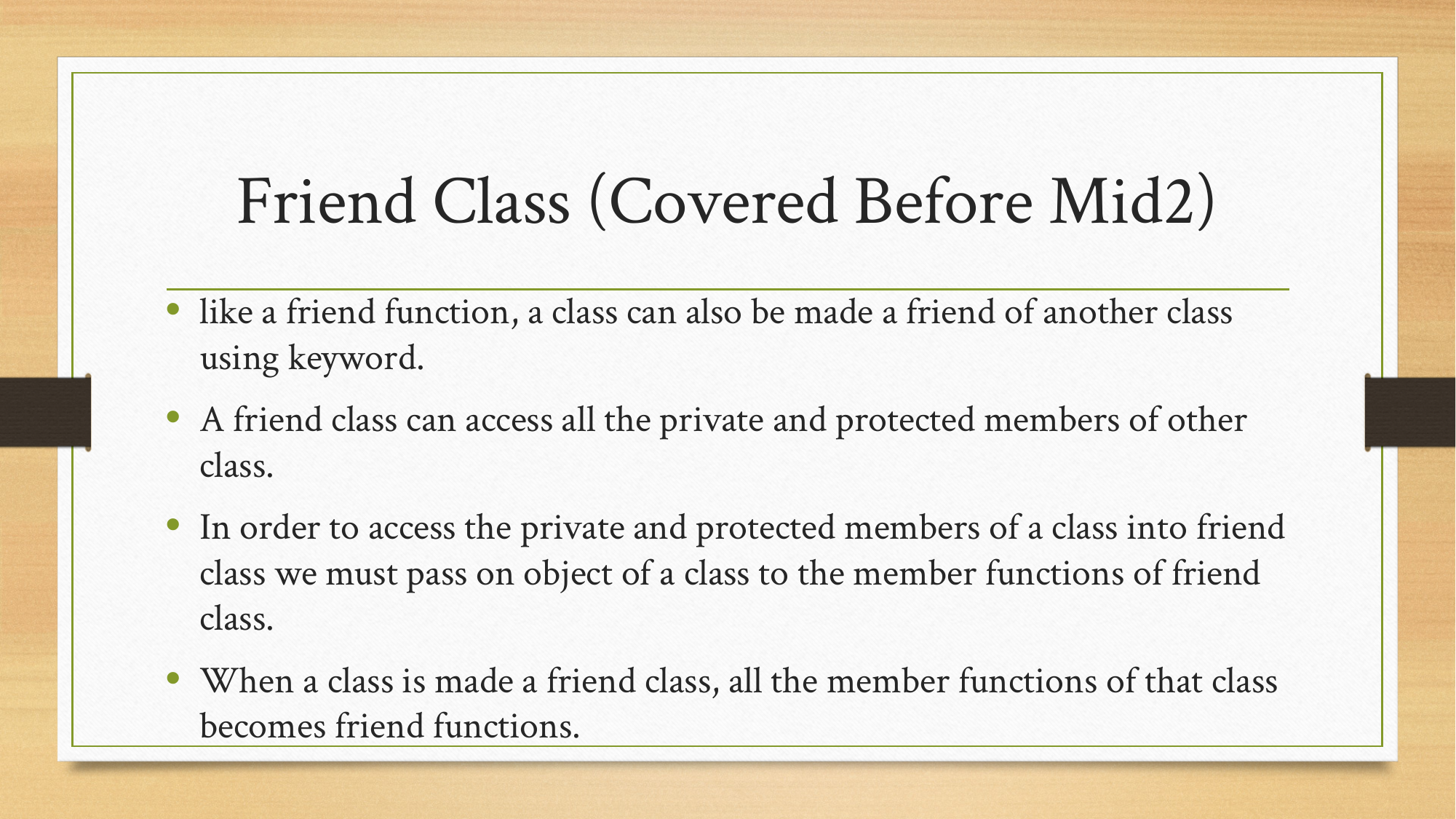

# Friend Class (Covered Before Mid2)
like a friend function, a class can also be made a friend of another class using keyword.
A friend class can access all the private and protected members of other class.
In order to access the private and protected members of a class into friend class we must pass on object of a class to the member functions of friend class.
When a class is made a friend class, all the member functions of that class becomes friend functions.